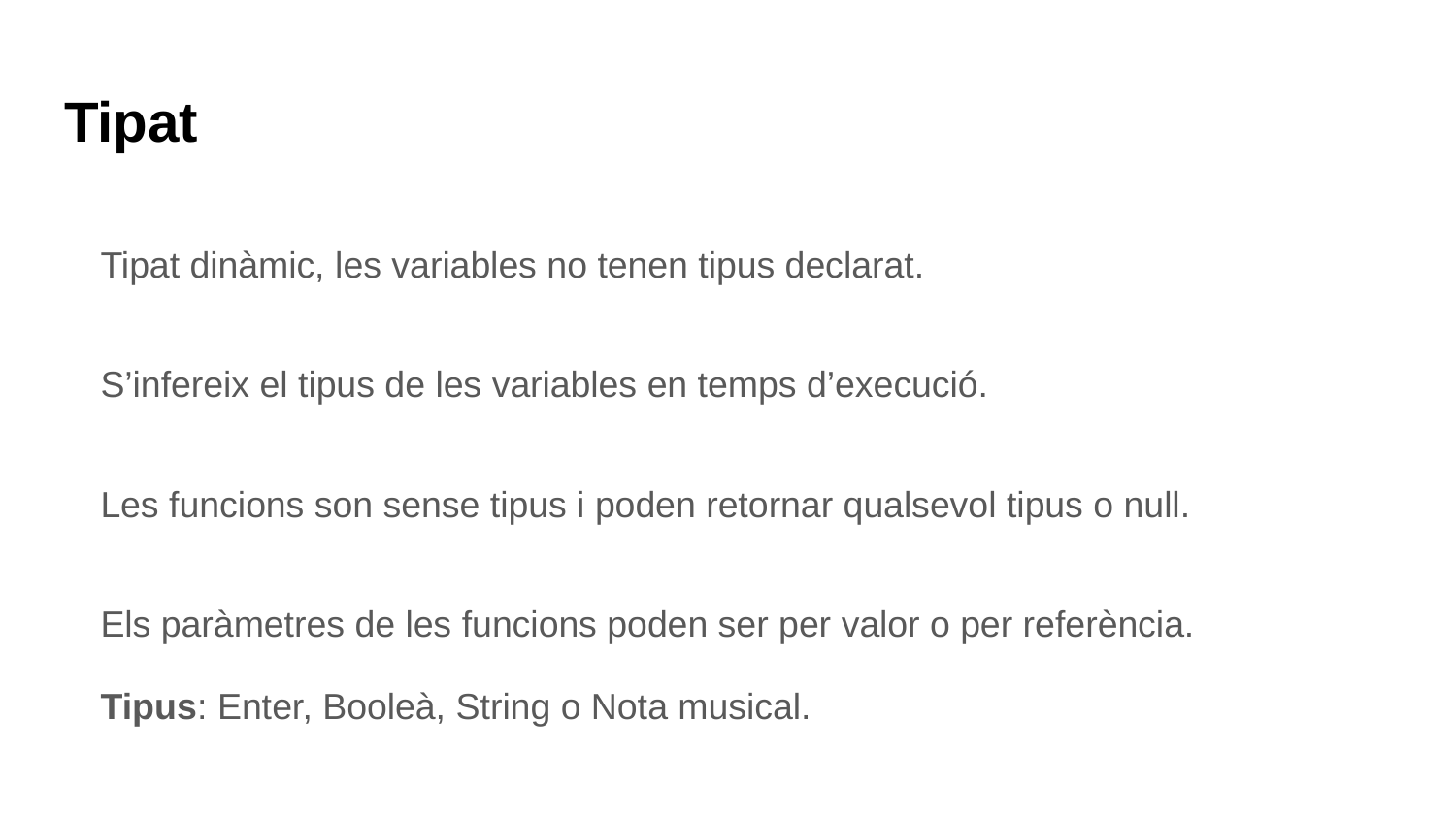

# Tipat
Tipat dinàmic, les variables no tenen tipus declarat.
S’infereix el tipus de les variables en temps d’execució.
Les funcions son sense tipus i poden retornar qualsevol tipus o null.
Els paràmetres de les funcions poden ser per valor o per referència.
Tipus: Enter, Booleà, String o Nota musical.